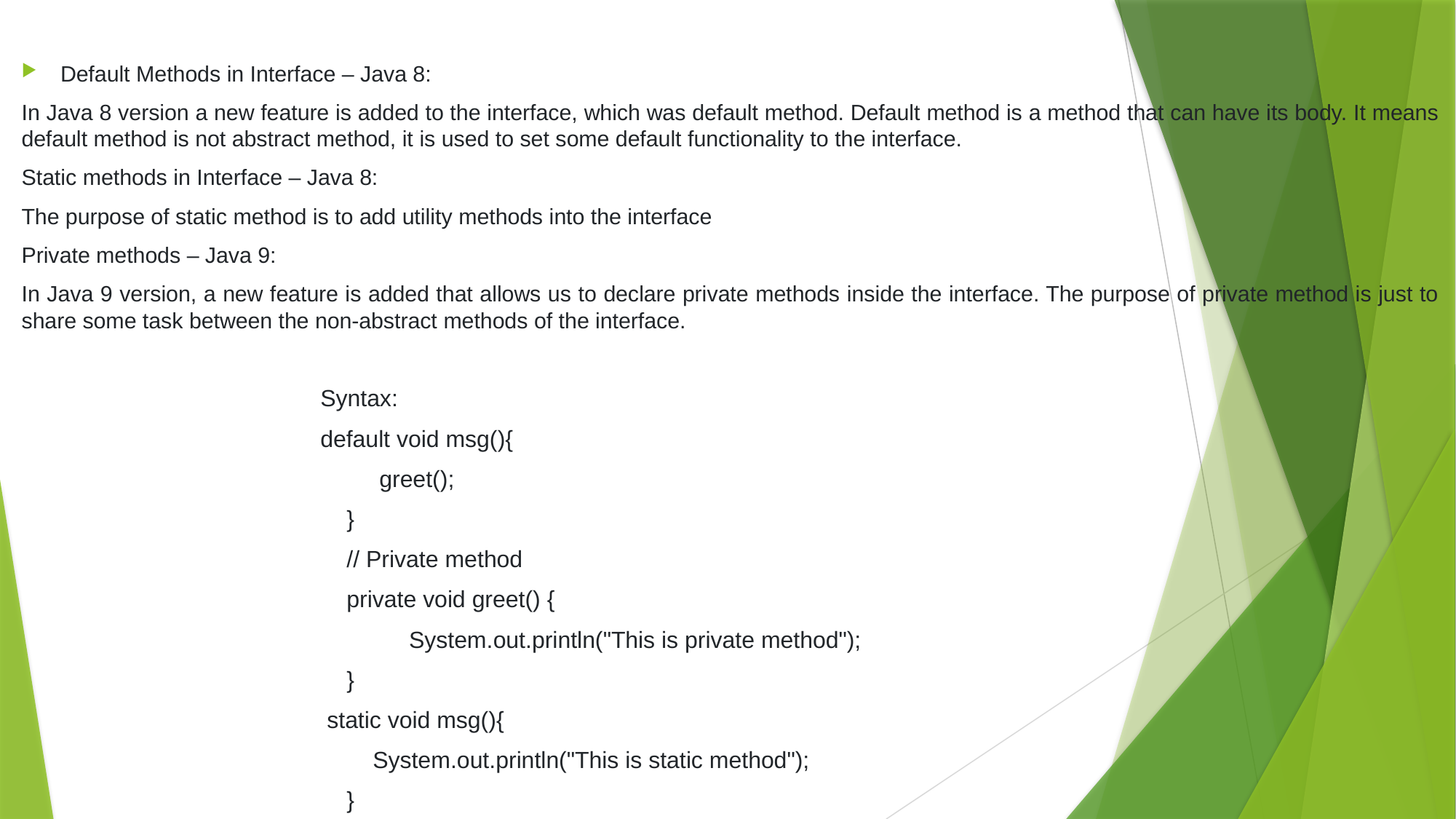

Default Methods in Interface – Java 8:
In Java 8 version a new feature is added to the interface, which was default method. Default method is a method that can have its body. It means default method is not abstract method, it is used to set some default functionality to the interface.
Static methods in Interface – Java 8:
The purpose of static method is to add utility methods into the interface
Private methods – Java 9:
In Java 9 version, a new feature is added that allows us to declare private methods inside the interface. The purpose of private method is just to share some task between the non-abstract methods of the interface.

Syntax:
default void msg(){
         greet();
    }
    // Private method
    private void greet() {
    	System.out.println("This is private method");
    }
	 static void msg(){
        System.out.println("This is static method");
    }